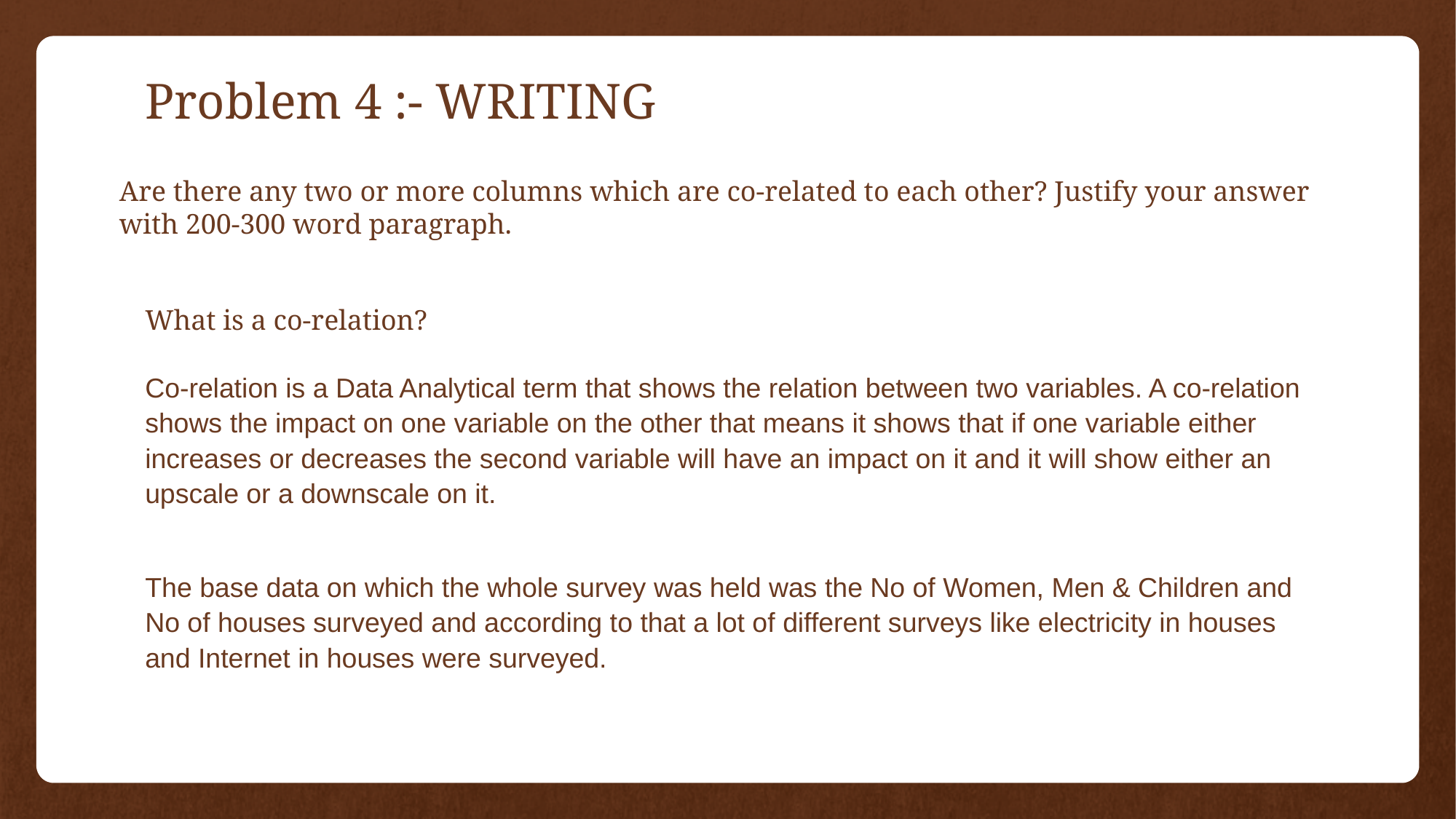

Problem 4 :- WRITING
Are there any two or more columns which are co-related to each other? Justify your answer with 200-300 word paragraph.

What is a co-relation?

Co-relation is a Data Analytical term that shows the relation between two variables. A co-relation shows the impact on one variable on the other that means it shows that if one variable either increases or decreases the second variable will have an impact on it and it will show either an upscale or a downscale on it.

The base data on which the whole survey was held was the No of Women, Men & Children and No of houses surveyed and according to that a lot of different surveys like electricity in houses and Internet in houses were surveyed.